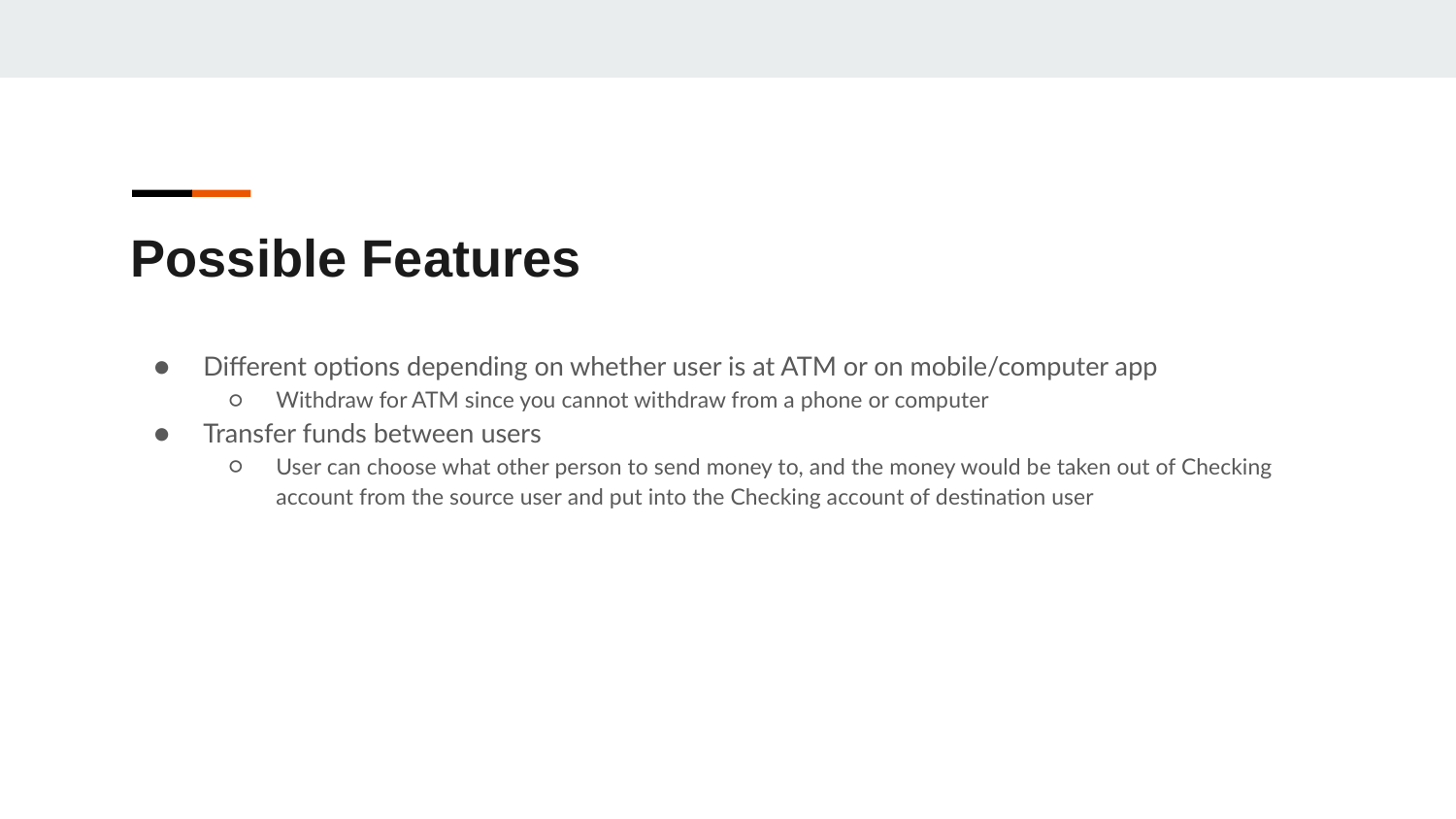

Possible Features
Different options depending on whether user is at ATM or on mobile/computer app
Withdraw for ATM since you cannot withdraw from a phone or computer
Transfer funds between users
User can choose what other person to send money to, and the money would be taken out of Checking account from the source user and put into the Checking account of destination user